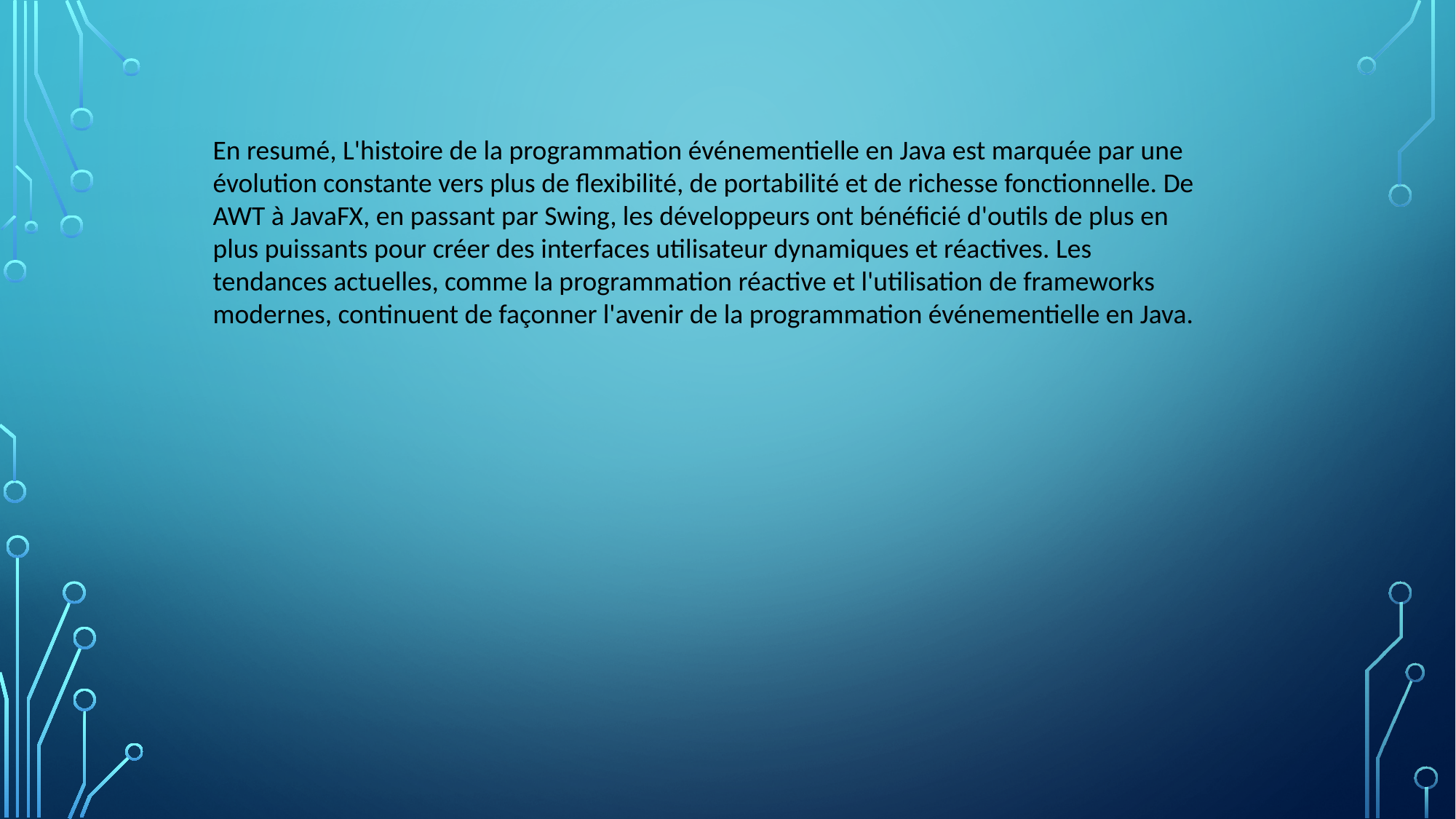

En resumé, L'histoire de la programmation événementielle en Java est marquée par une évolution constante vers plus de flexibilité, de portabilité et de richesse fonctionnelle. De AWT à JavaFX, en passant par Swing, les développeurs ont bénéficié d'outils de plus en plus puissants pour créer des interfaces utilisateur dynamiques et réactives. Les tendances actuelles, comme la programmation réactive et l'utilisation de frameworks modernes, continuent de façonner l'avenir de la programmation événementielle en Java.